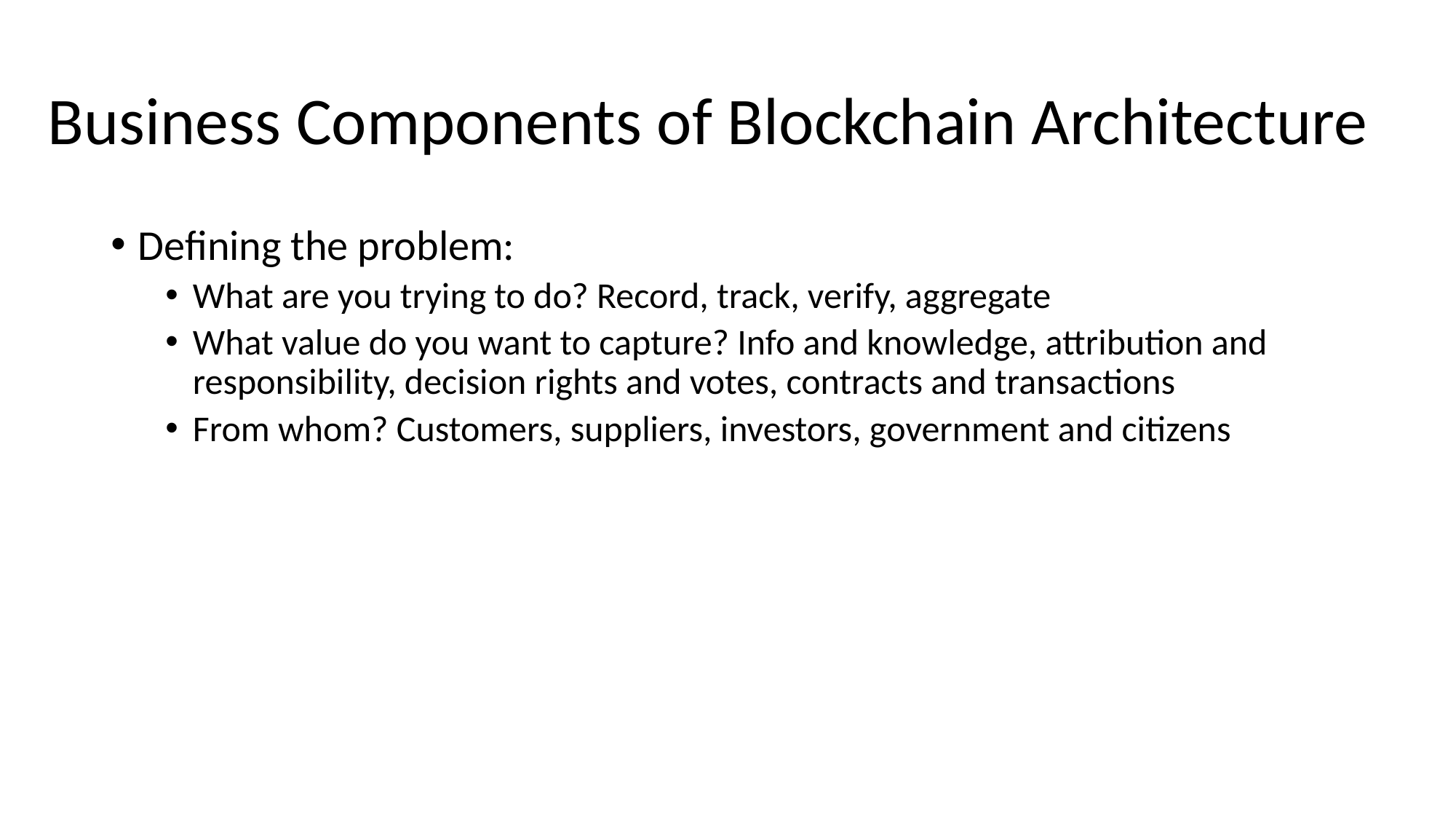

# Business Components of Blockchain Architecture
Defining the problem:
What are you trying to do? Record, track, verify, aggregate
What value do you want to capture? Info and knowledge, attribution and responsibility, decision rights and votes, contracts and transactions
From whom? Customers, suppliers, investors, government and citizens